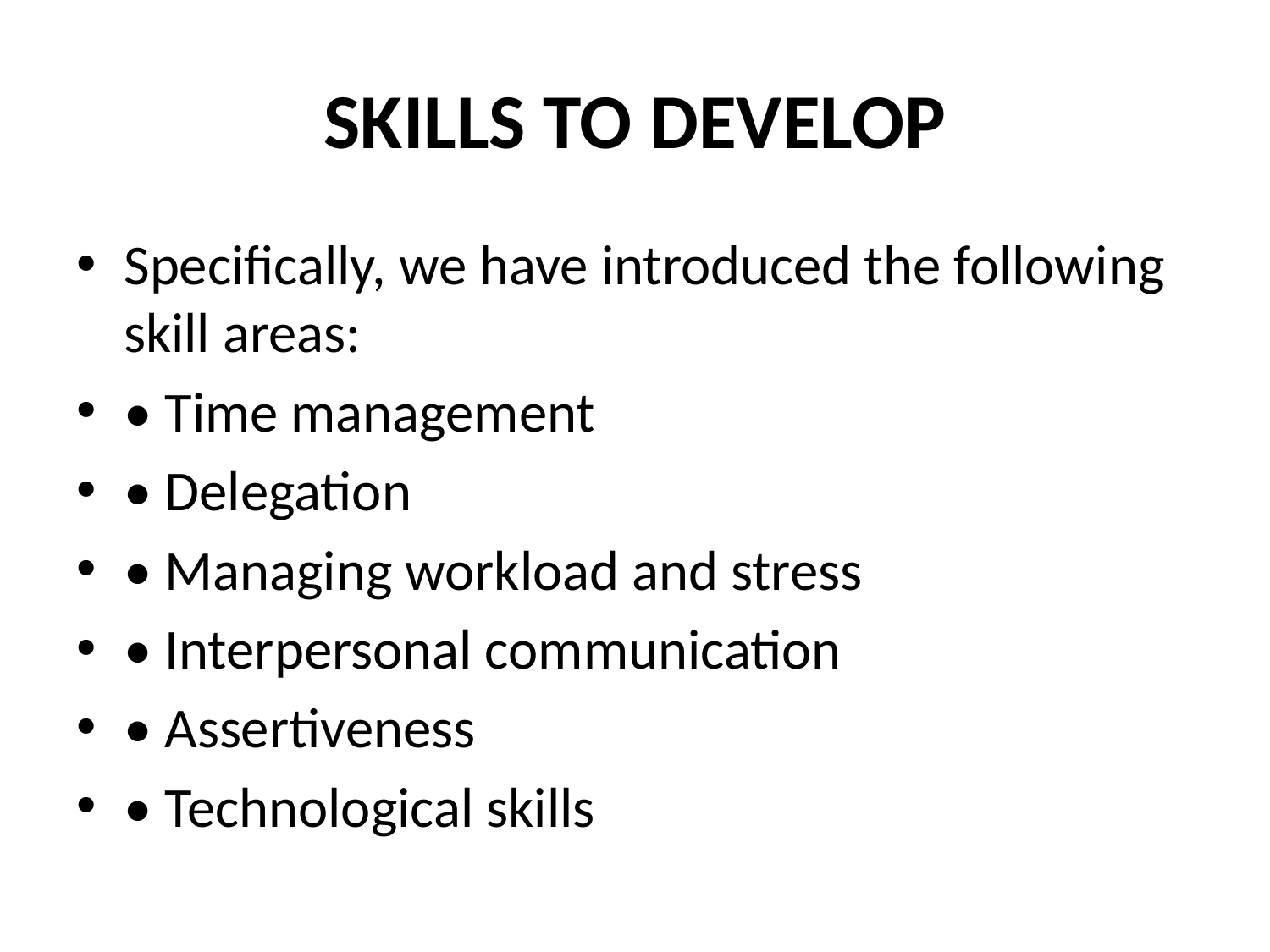

# SKILLS TO DEVELOP
Specifically, we have introduced the following skill areas:
• Time management
• Delegation
• Managing workload and stress
• Interpersonal communication
• Assertiveness
• Technological skills